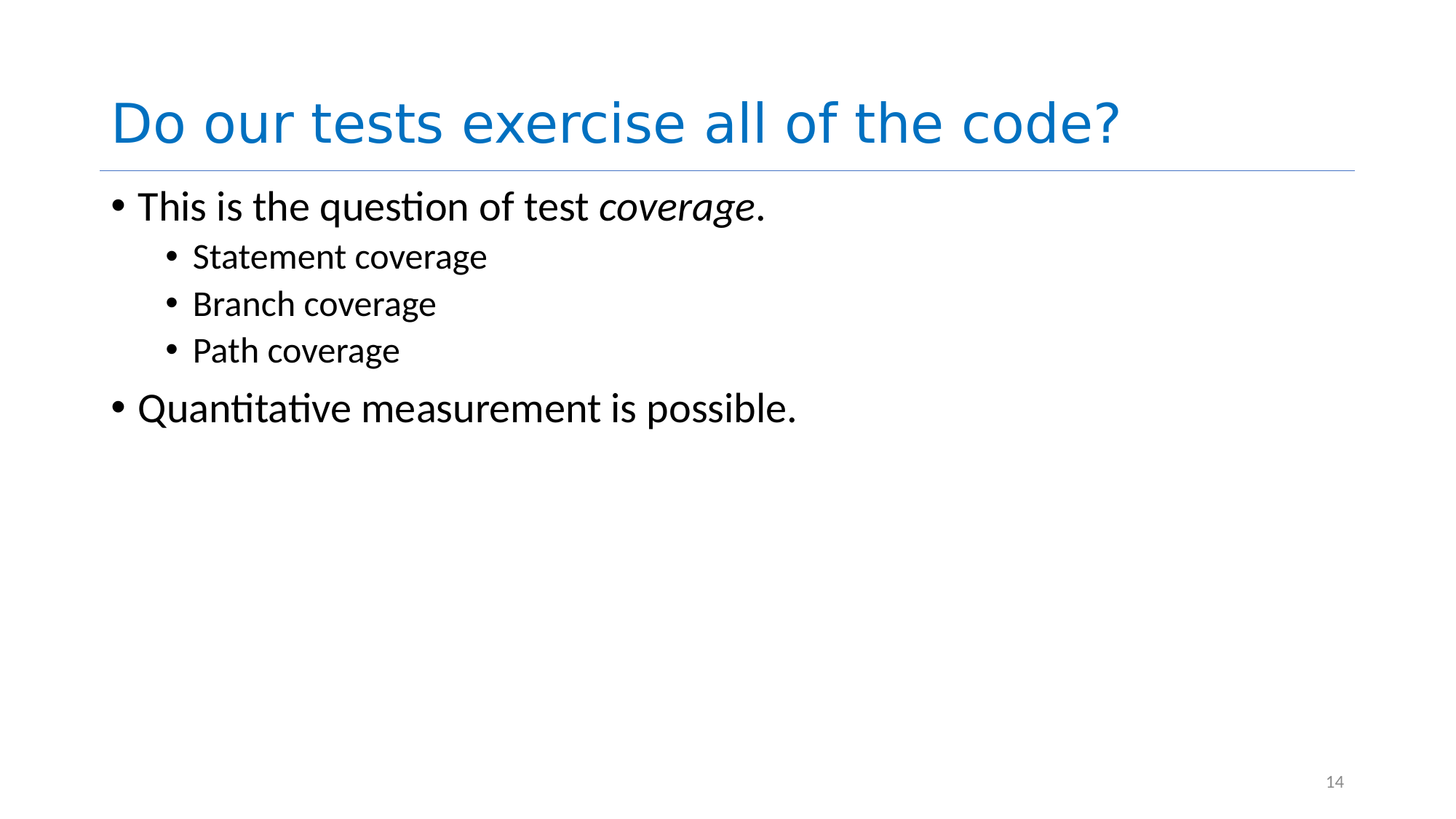

# Do our tests exercise all of the code?
This is the question of test coverage.
Statement coverage
Branch coverage
Path coverage
Quantitative measurement is possible.

14